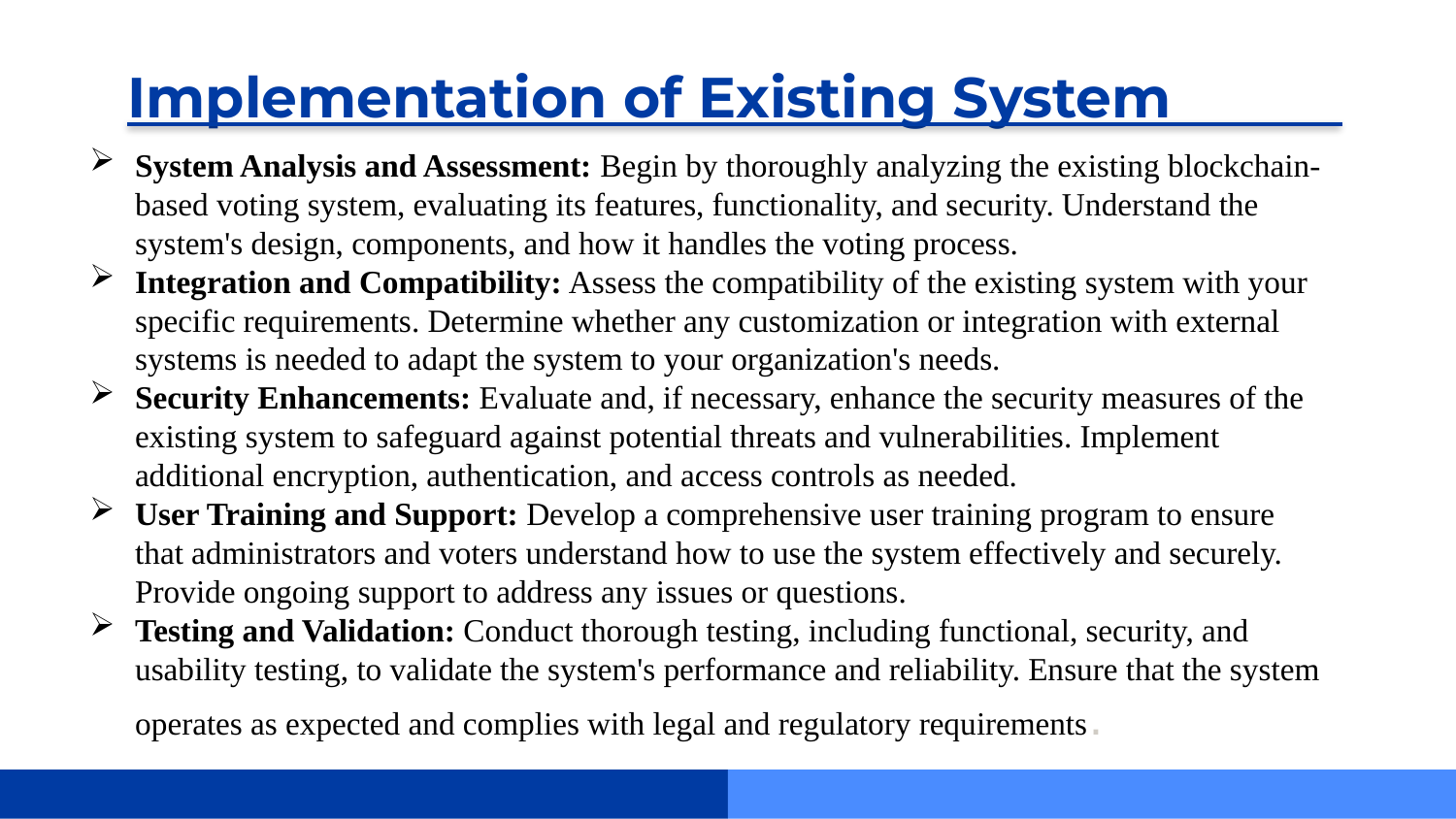

Implementation of Existing System
System Analysis and Assessment: Begin by thoroughly analyzing the existing blockchain-based voting system, evaluating its features, functionality, and security. Understand the system's design, components, and how it handles the voting process.
Integration and Compatibility: Assess the compatibility of the existing system with your specific requirements. Determine whether any customization or integration with external systems is needed to adapt the system to your organization's needs.
Security Enhancements: Evaluate and, if necessary, enhance the security measures of the existing system to safeguard against potential threats and vulnerabilities. Implement additional encryption, authentication, and access controls as needed.
User Training and Support: Develop a comprehensive user training program to ensure that administrators and voters understand how to use the system effectively and securely. Provide ongoing support to address any issues or questions.
Testing and Validation: Conduct thorough testing, including functional, security, and usability testing, to validate the system's performance and reliability. Ensure that the system operates as expected and complies with legal and regulatory requirements.